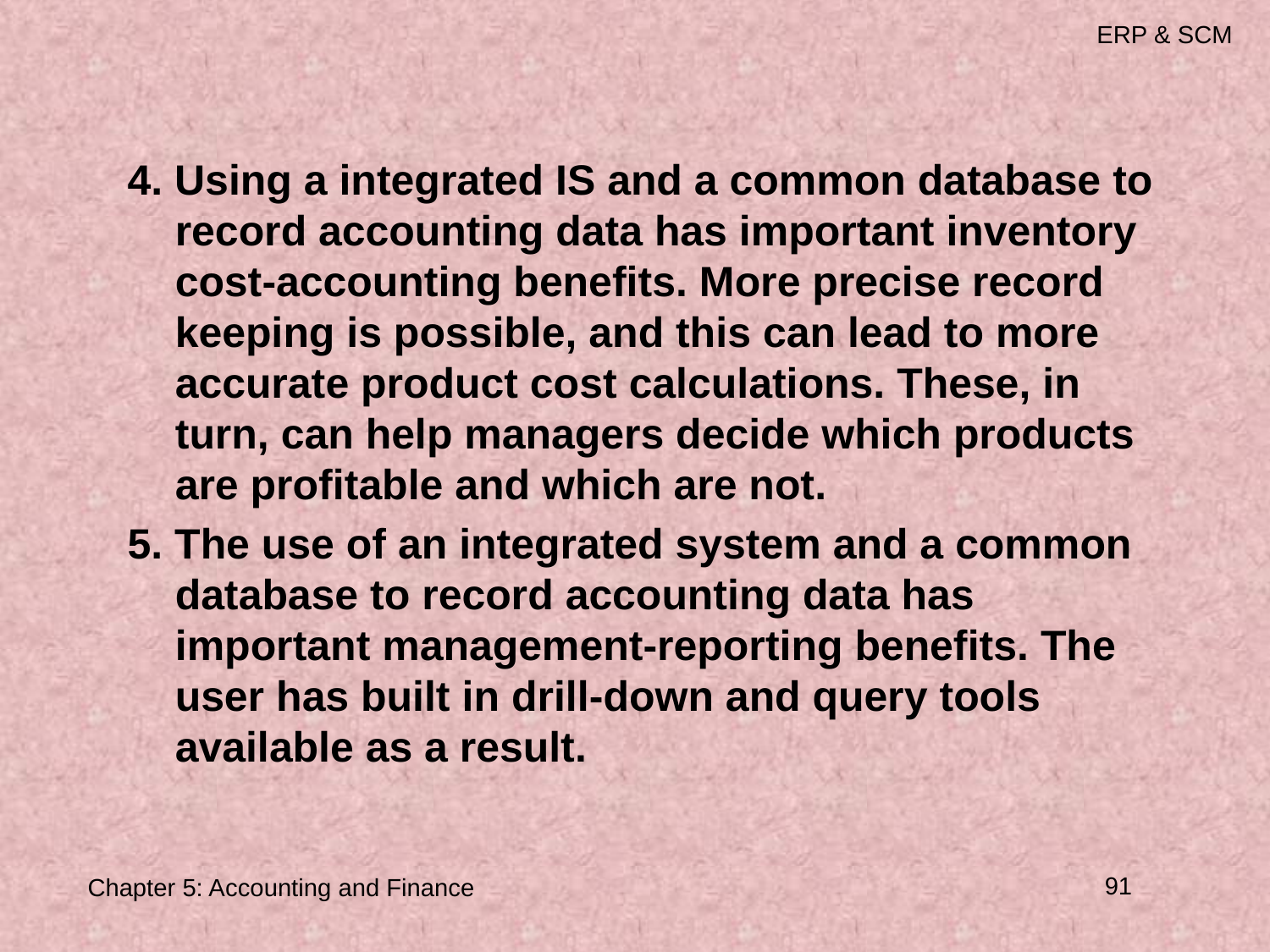

4. Using a integrated IS and a common database to record accounting data has important inventory cost-accounting benefits. More precise record keeping is possible, and this can lead to more accurate product cost calculations. These, in turn, can help managers decide which products are profitable and which are not.
5. The use of an integrated system and a common database to record accounting data has important management-reporting benefits. The user has built in drill-down and query tools available as a result.
Chapter 5: Accounting and Finance